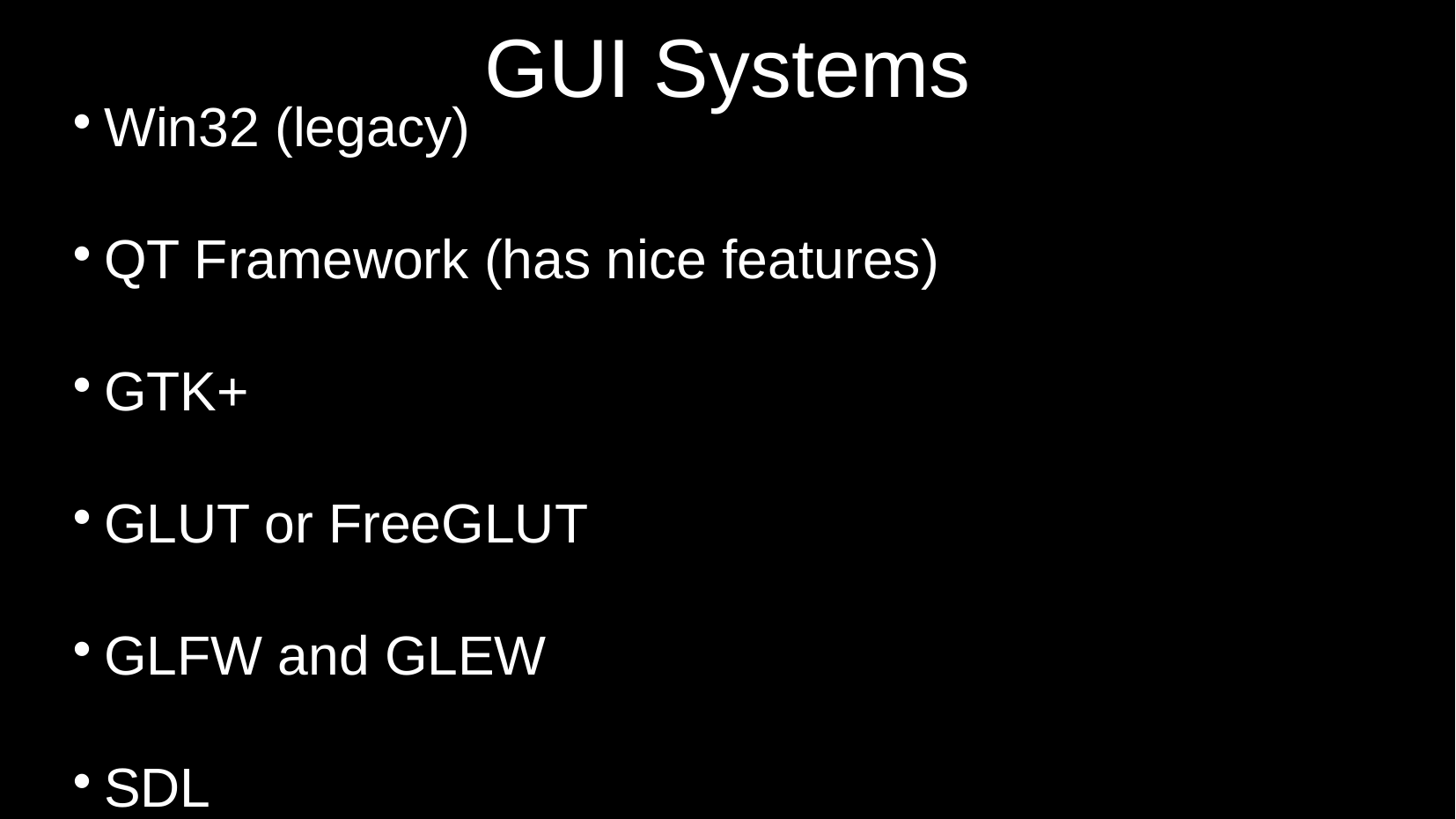

GUI Systems
Win32 (legacy)

QT Framework (has nice features)

GTK+

GLUT or FreeGLUT

GLFW and GLEW

SDL